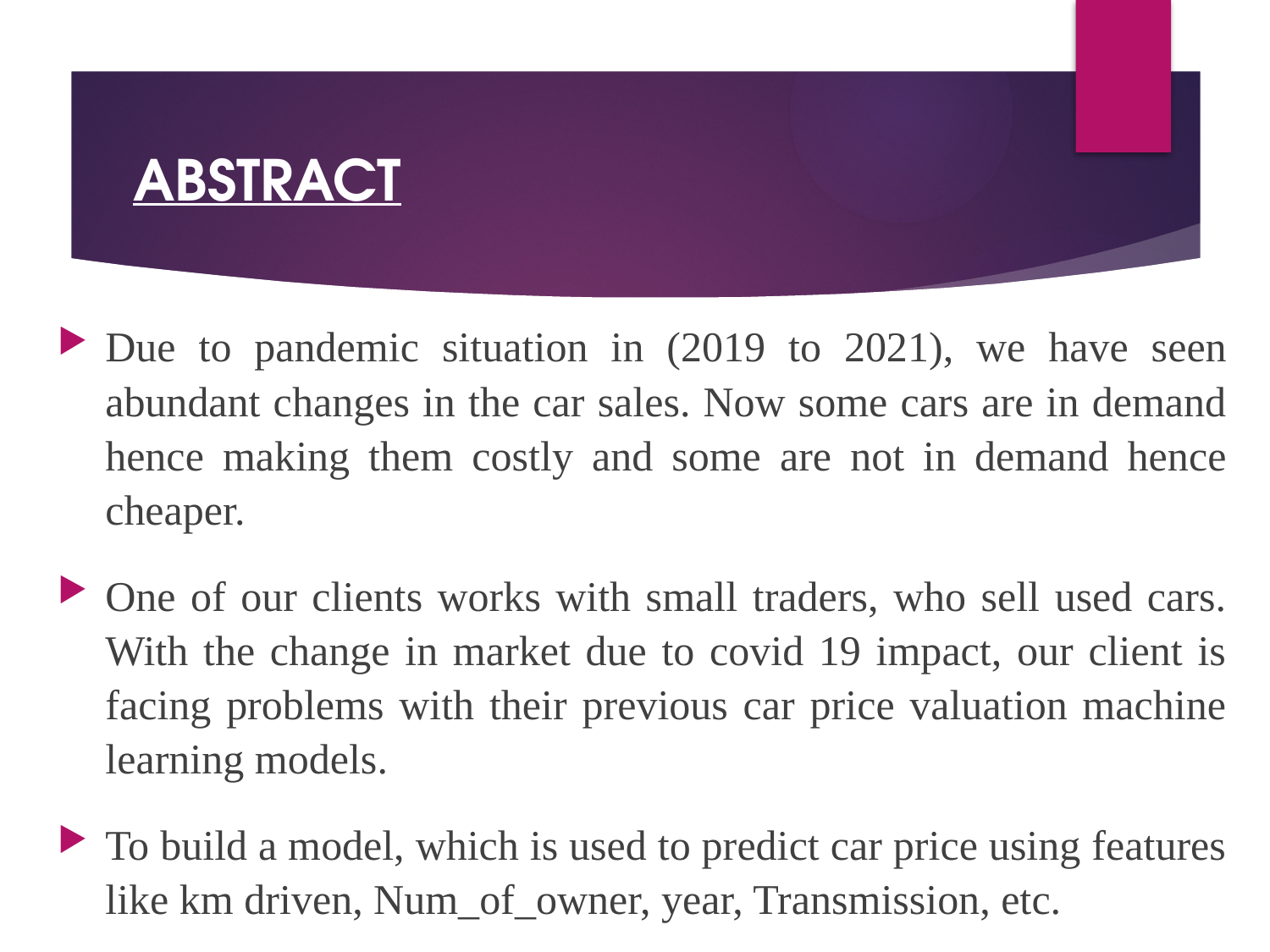

# ABSTRACT
Due to pandemic situation in (2019 to 2021), we have seen abundant changes in the car sales. Now some cars are in demand hence making them costly and some are not in demand hence cheaper.
One of our clients works with small traders, who sell used cars. With the change in market due to covid 19 impact, our client is facing problems with their previous car price valuation machine learning models.
To build a model, which is used to predict car price using features like km driven, Num_of_owner, year, Transmission, etc.